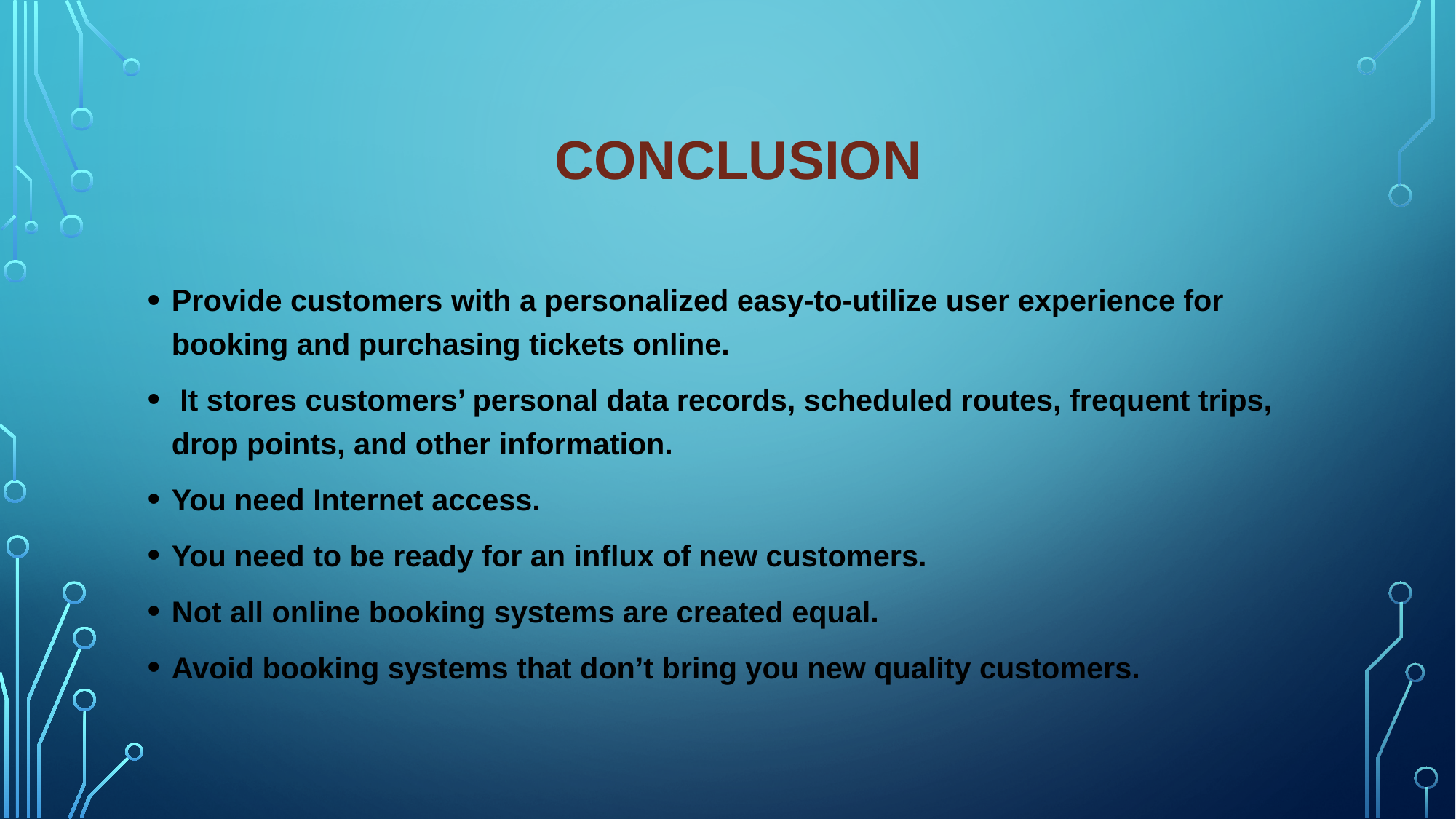

# Conclusion
Provide customers with a personalized easy-to-utilize user experience for booking and purchasing tickets online.
 It stores customers’ personal data records, scheduled routes, frequent trips, drop points, and other information.
You need Internet access.
You need to be ready for an influx of new customers.
Not all online booking systems are created equal.
Avoid booking systems that don’t bring you new quality customers.